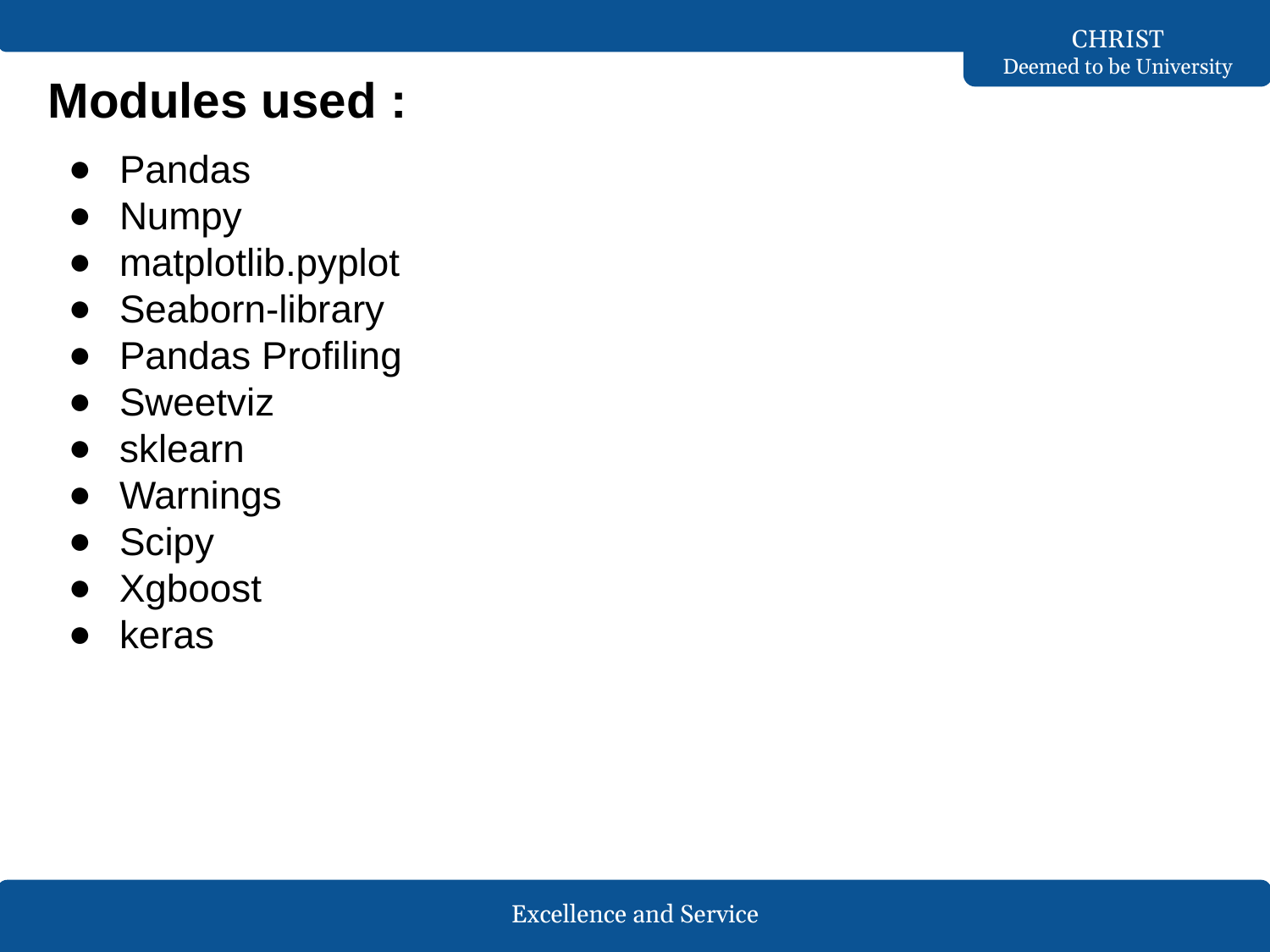

# Modules used :
Pandas
Numpy
matplotlib.pyplot
Seaborn-library
Pandas Profiling
Sweetviz
sklearn
Warnings
Scipy
Xgboost
keras